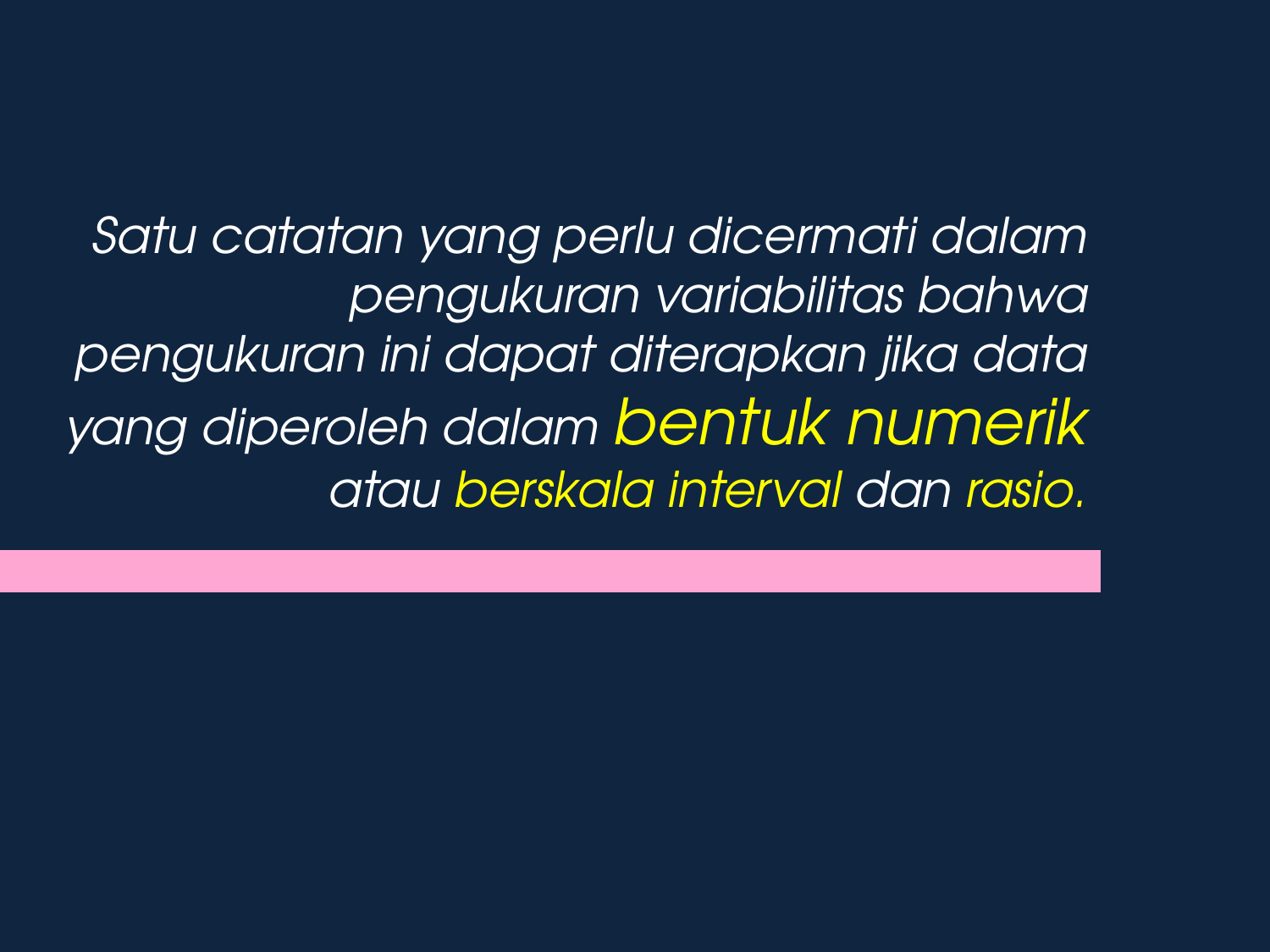

#
	Satu catatan yang perlu dicermati dalam pengukuran variabilitas bahwa pengukuran ini dapat diterapkan jika data yang diperoleh dalam bentuk numerik atau berskala interval dan rasio.